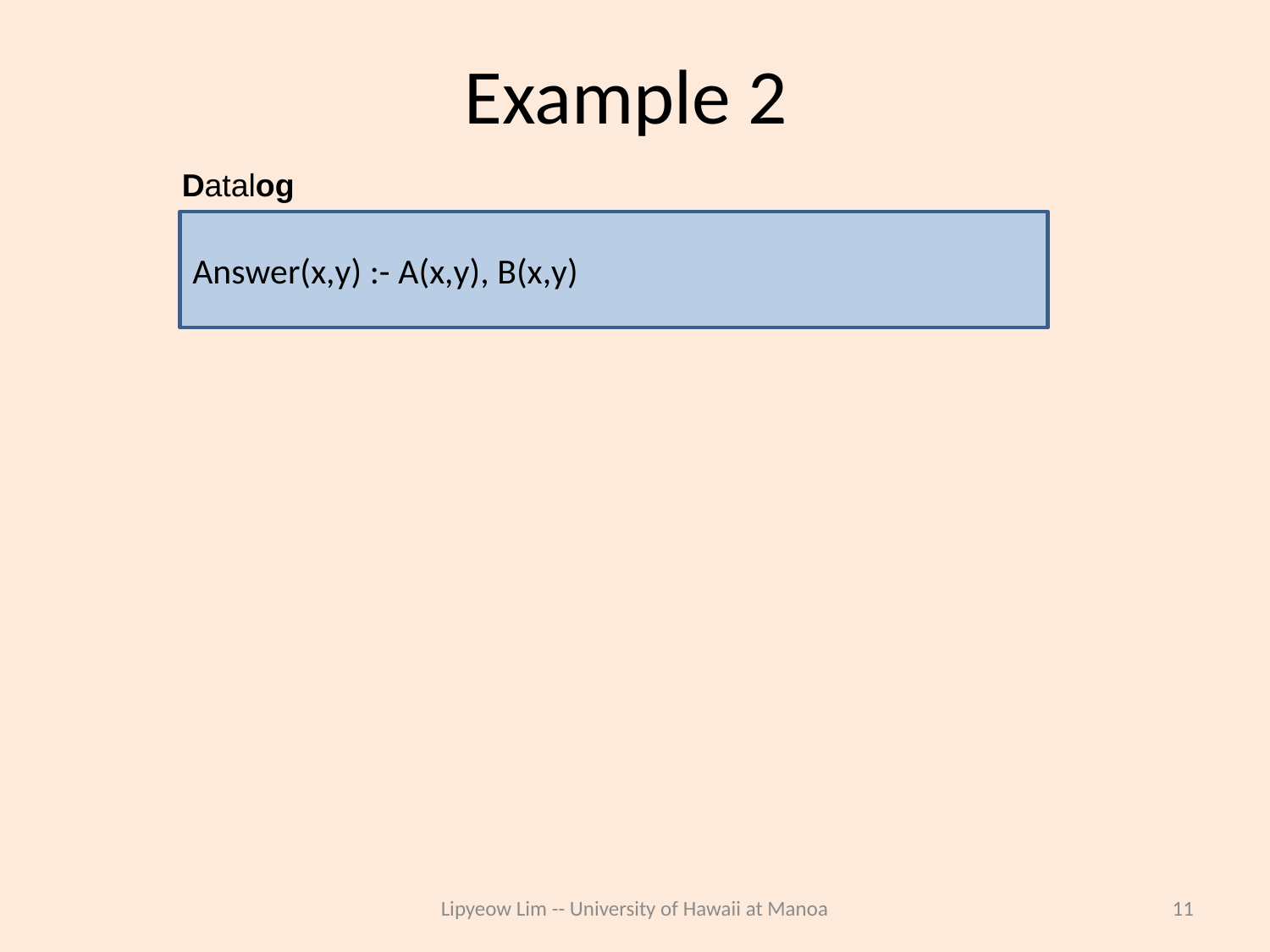

# Example 2
Datalog
Answer(x,y) :- A(x,y), B(x,y)

Lipyeow Lim -- University of Hawaii at Manoa
11